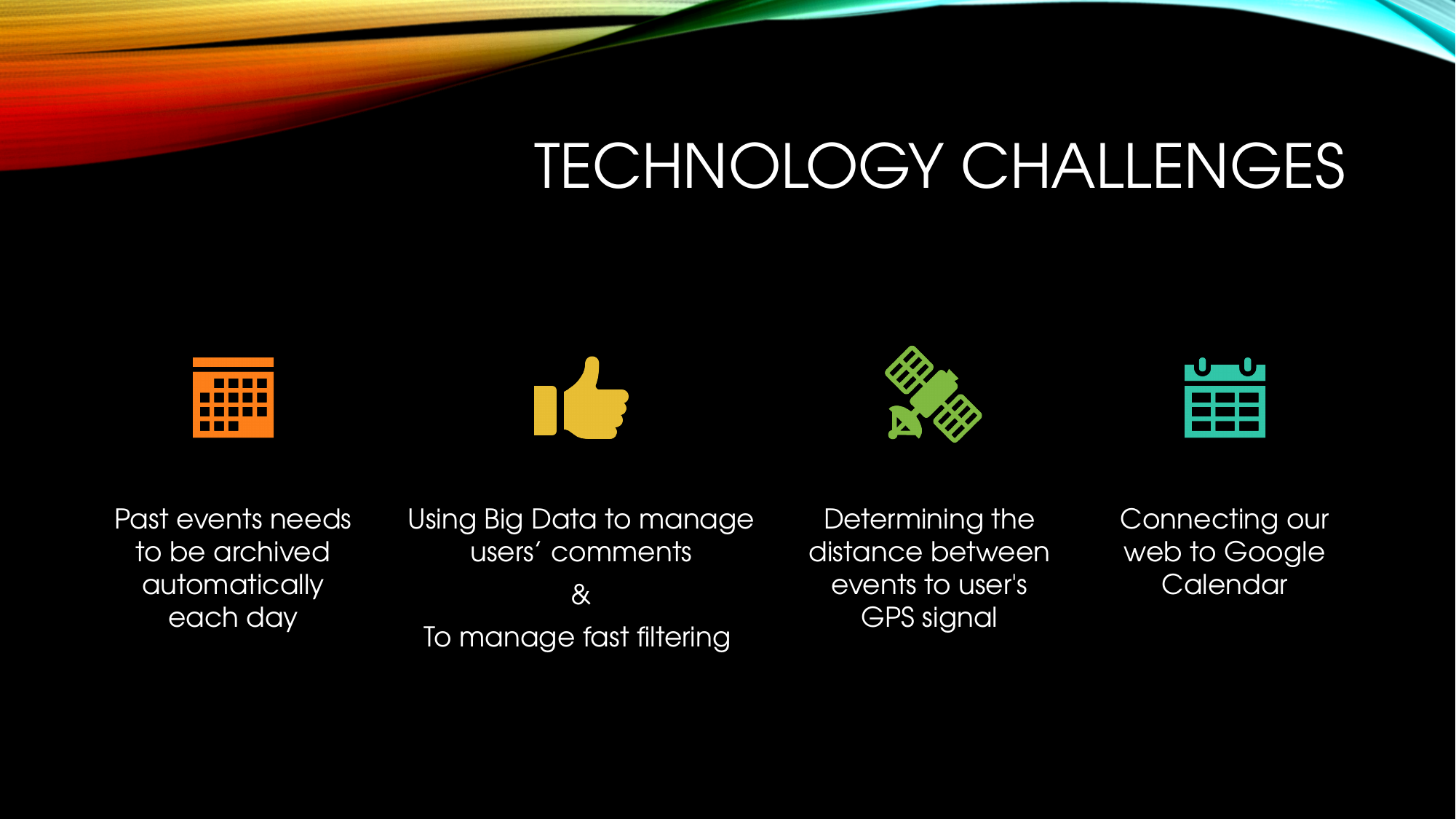

# technology challenges
Past events needs to be archived automatically each day
Using Big Data to manage users’ comments
&
To manage fast filtering
Determining the distance between events to user's GPS signal
Connecting our web to Google Calendar